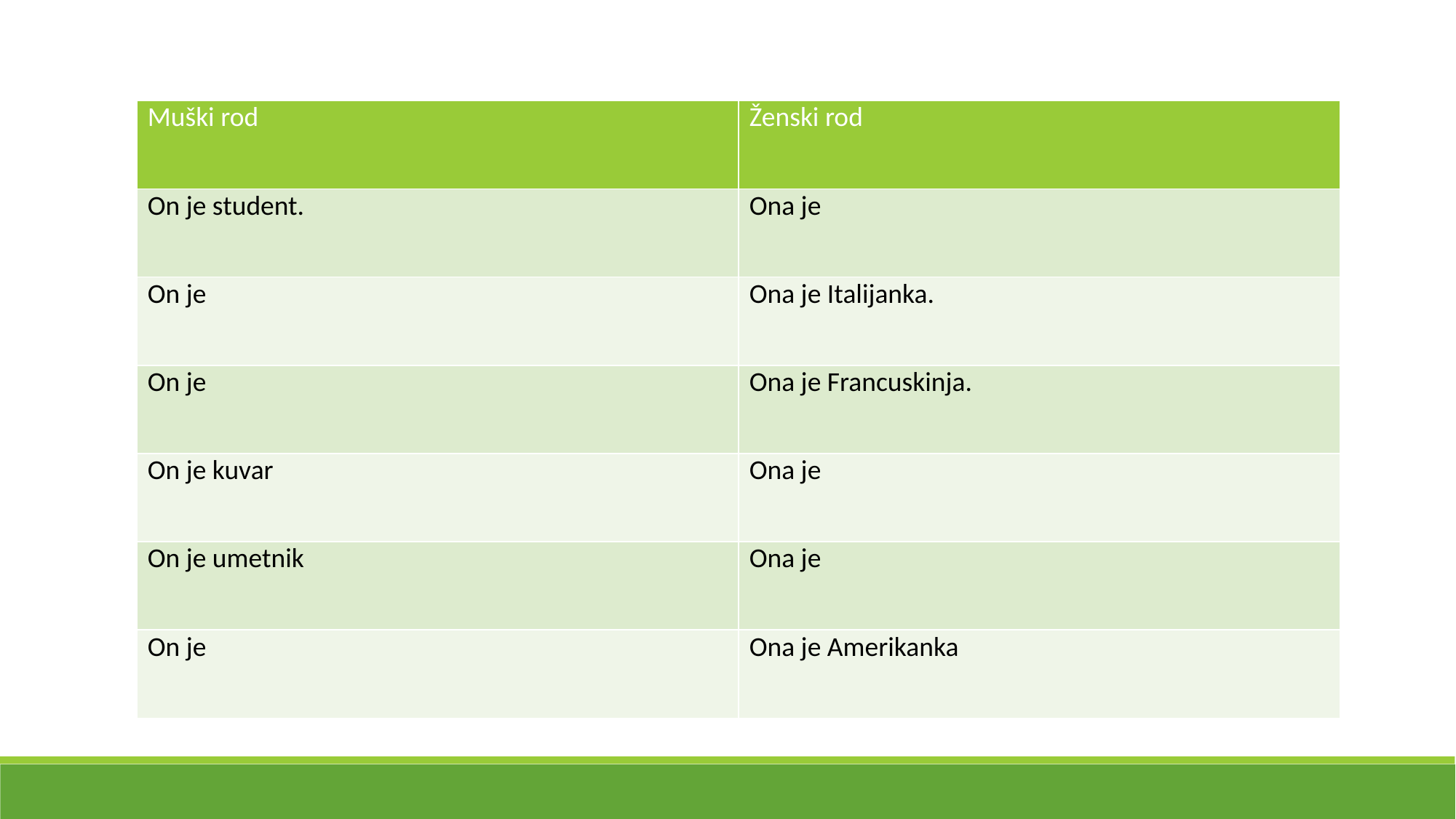

| Muški rod | Ženski rod |
| --- | --- |
| On je student. | Ona je |
| On je | Ona je Italijanka. |
| On je | Ona je Francuskinja. |
| On je kuvar | Ona je |
| On je umetnik | Ona je |
| On je | Ona je Amerikanka |